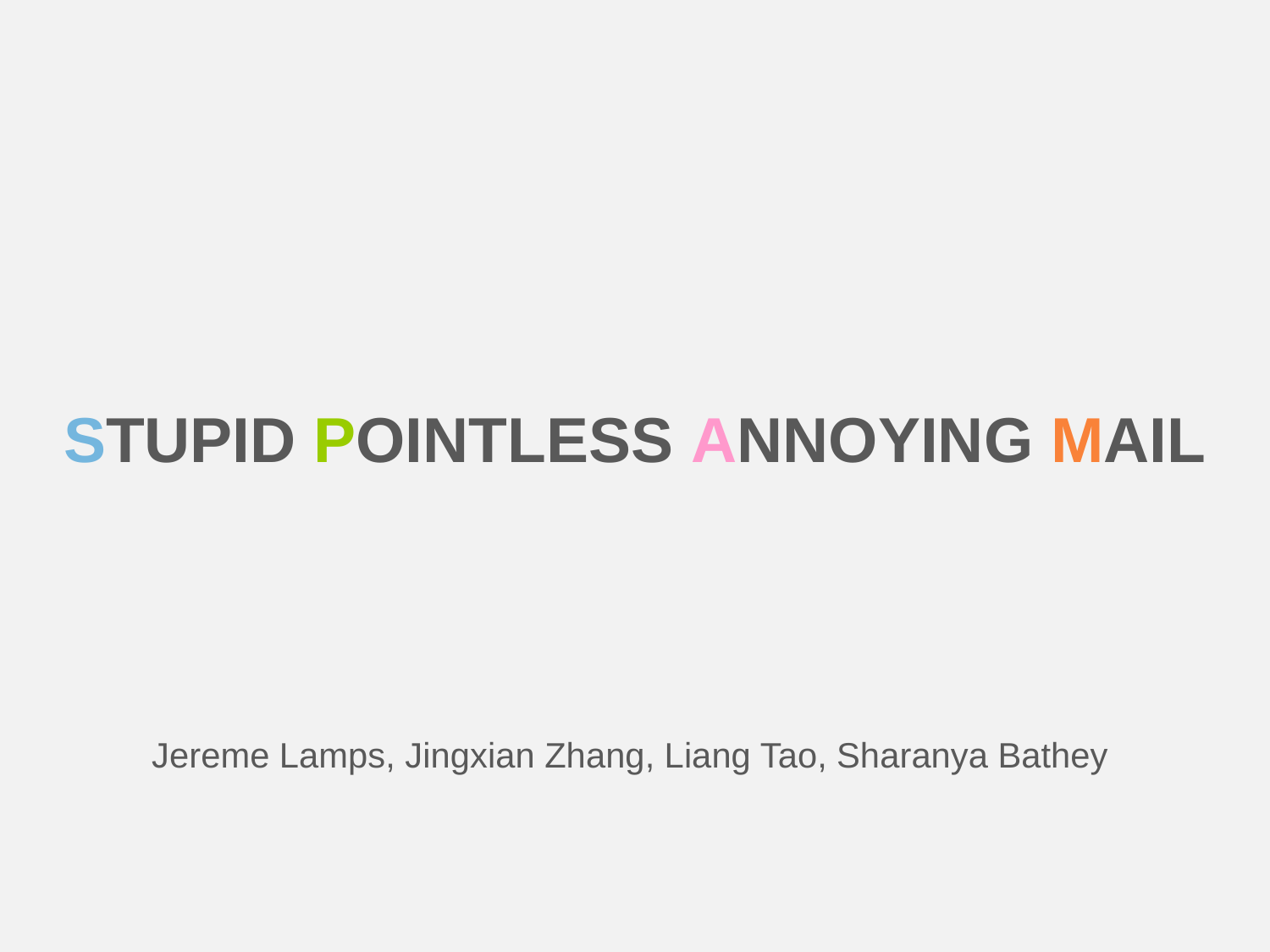

STUPID POINTLESS ANNOYING MAIL

Jereme Lamps, Jingxian Zhang, Liang Tao, Sharanya Bathey